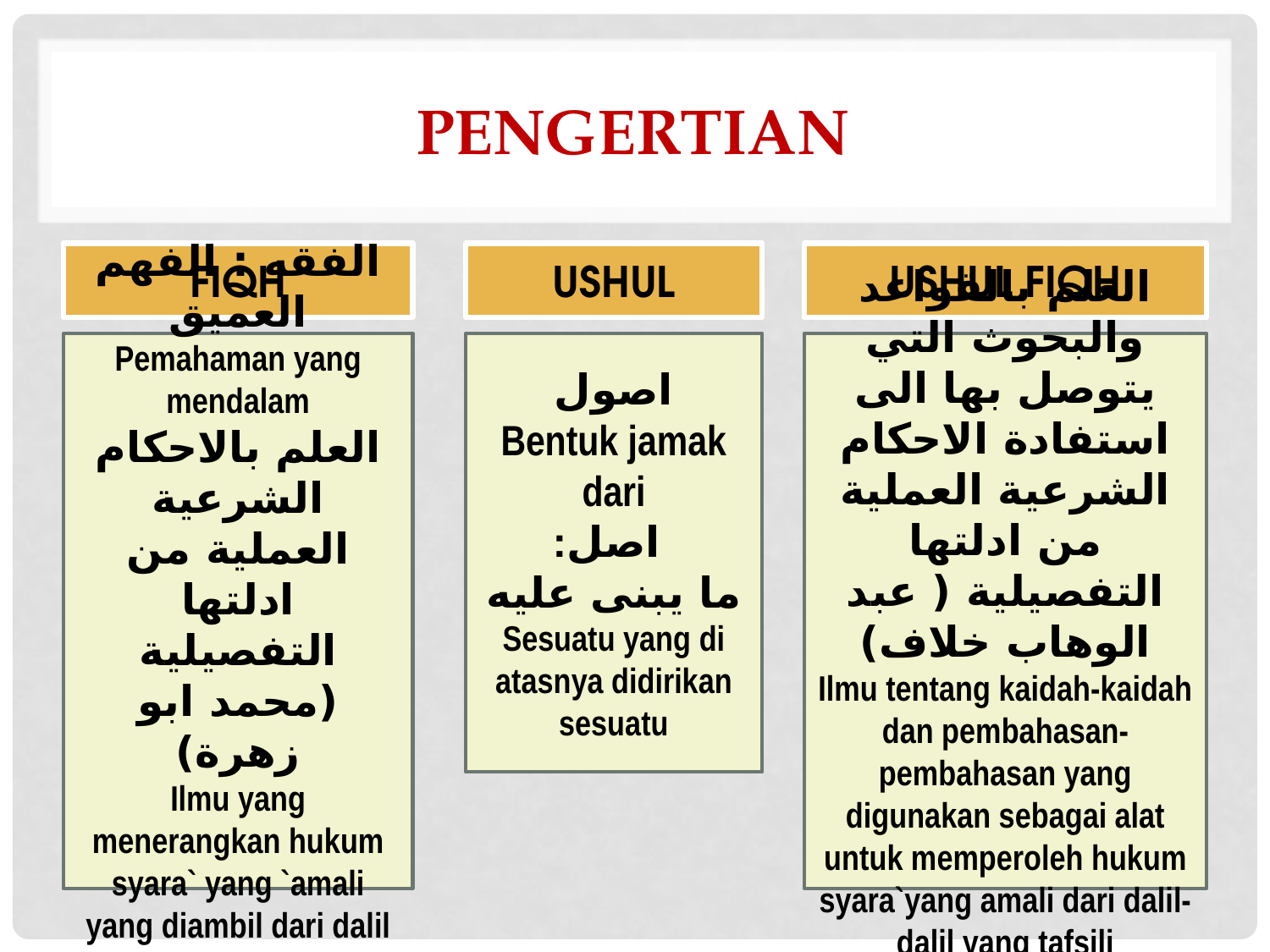

# PENGERTIAN
FIQH
USHUL
USHUL FIQH
الفقه : الفهم العميق
Pemahaman yang mendalam
العلم بالاحكام الشرعية العملية من ادلتها التفصيلية (محمد ابو زهرة)
Ilmu yang menerangkan hukum syara` yang `amali yang diambil dari dalil yang terinci.
اصول
Bentuk jamak dari
:اصل
ما يبنى عليه
Sesuatu yang di atasnya didirikan sesuatu
العلم بالقواعد والبحوث التي يتوصل بها الى استفادة الاحكام الشرعية العملية من ادلتها التفصيلية ( عبد الوهاب خلاف)
Ilmu tentang kaidah-kaidah dan pembahasan-pembahasan yang digunakan sebagai alat untuk memperoleh hukum syara`yang amali dari dalil-dalil yang tafsili